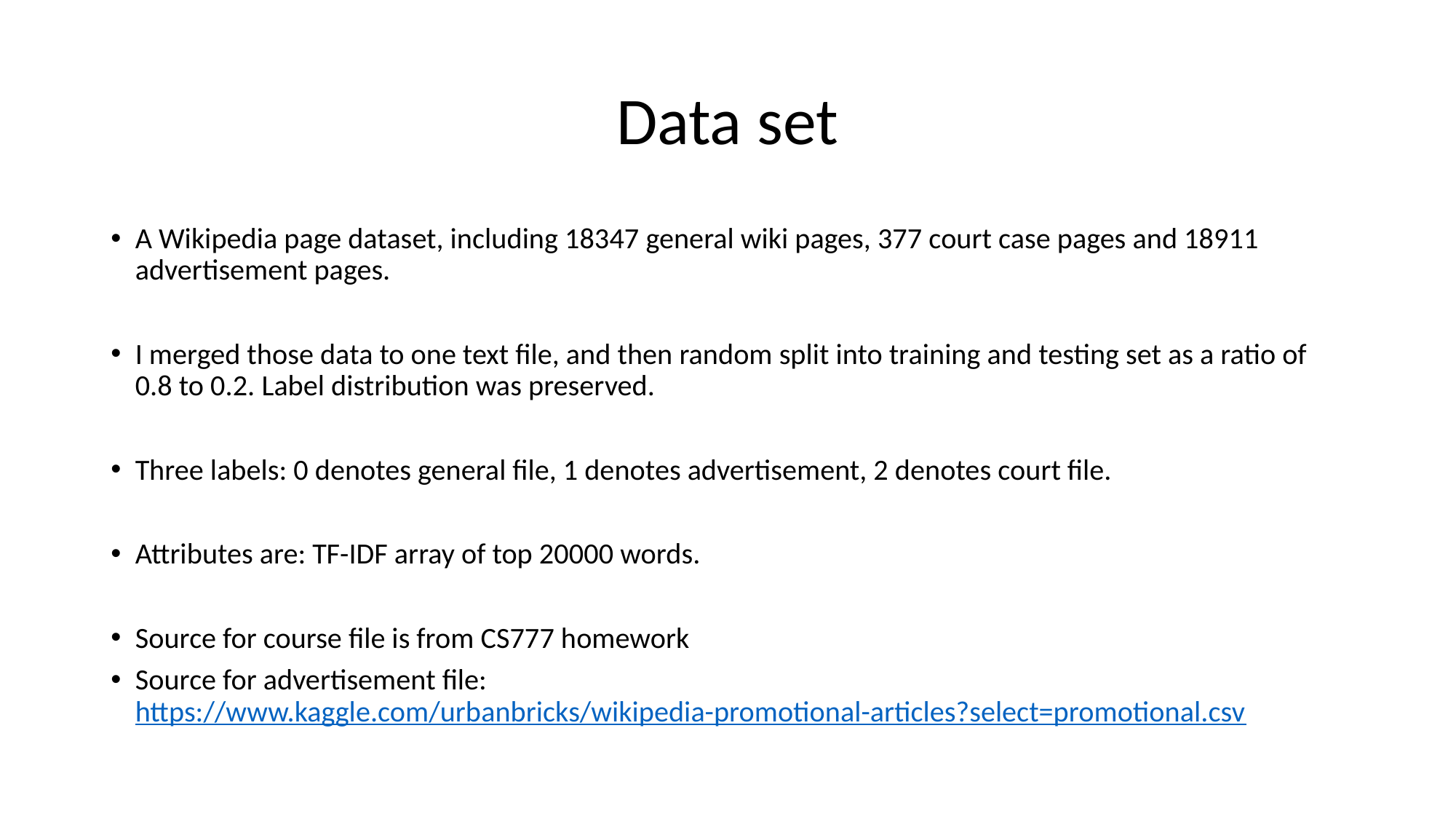

# Data set
A Wikipedia page dataset, including 18347 general wiki pages, 377 court case pages and 18911 advertisement pages.

I merged those data to one text file, and then random split into training and testing set as a ratio of 0.8 to 0.2. Label distribution was preserved.

Three labels: 0 denotes general file, 1 denotes advertisement, 2 denotes court file.

Attributes are: TF-IDF array of top 20000 words.

Source for course file is from CS777 homework
Source for advertisement file: https://www.kaggle.com/urbanbricks/wikipedia-promotional-articles?select=promotional.csv